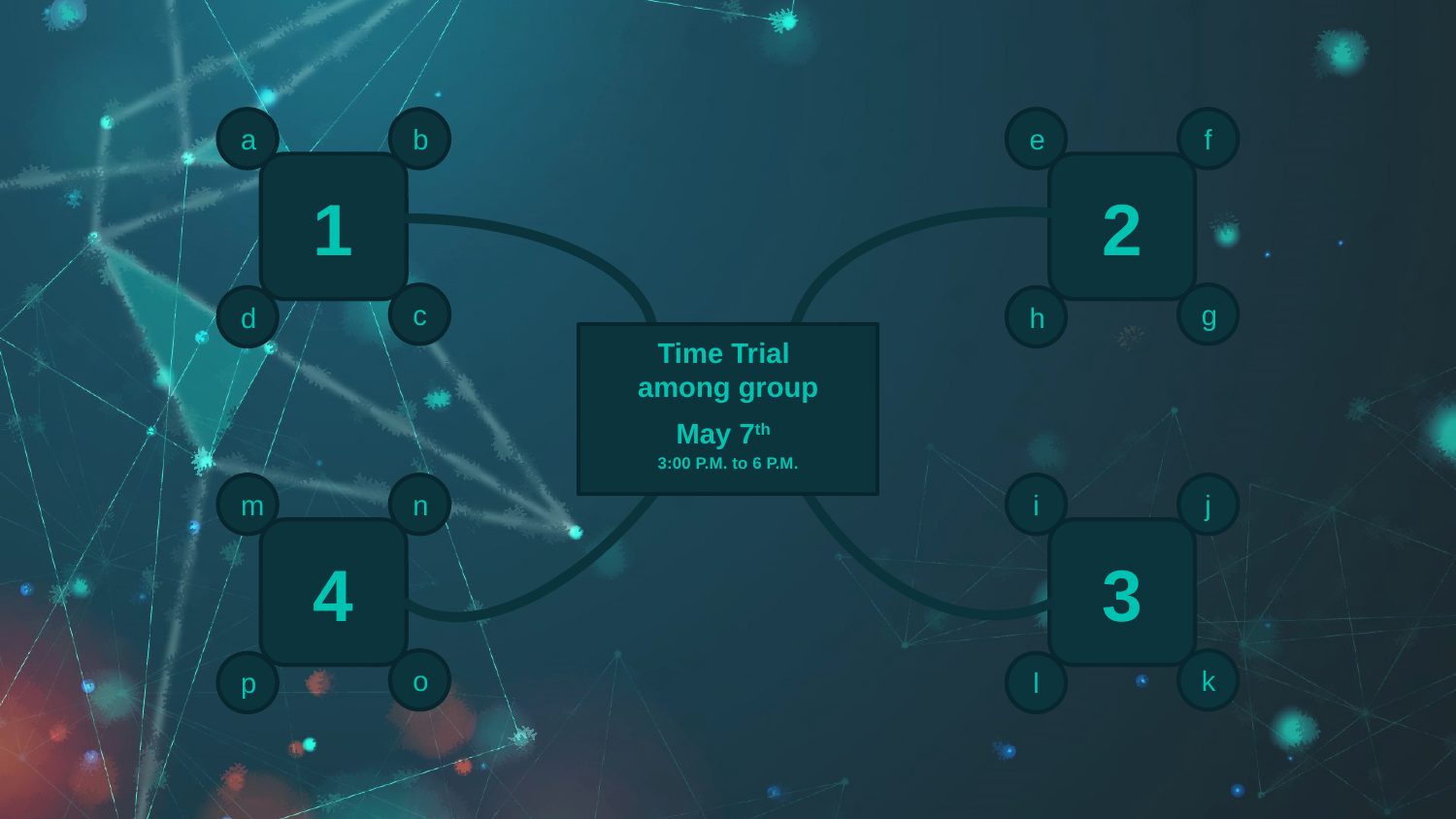

b
a
1
c
d
f
e

2

g
h
Time Trial
among group

May 7th
3:00 P.M. to 6 P.M.
n
j
m
i
4
3
o
k
p
l